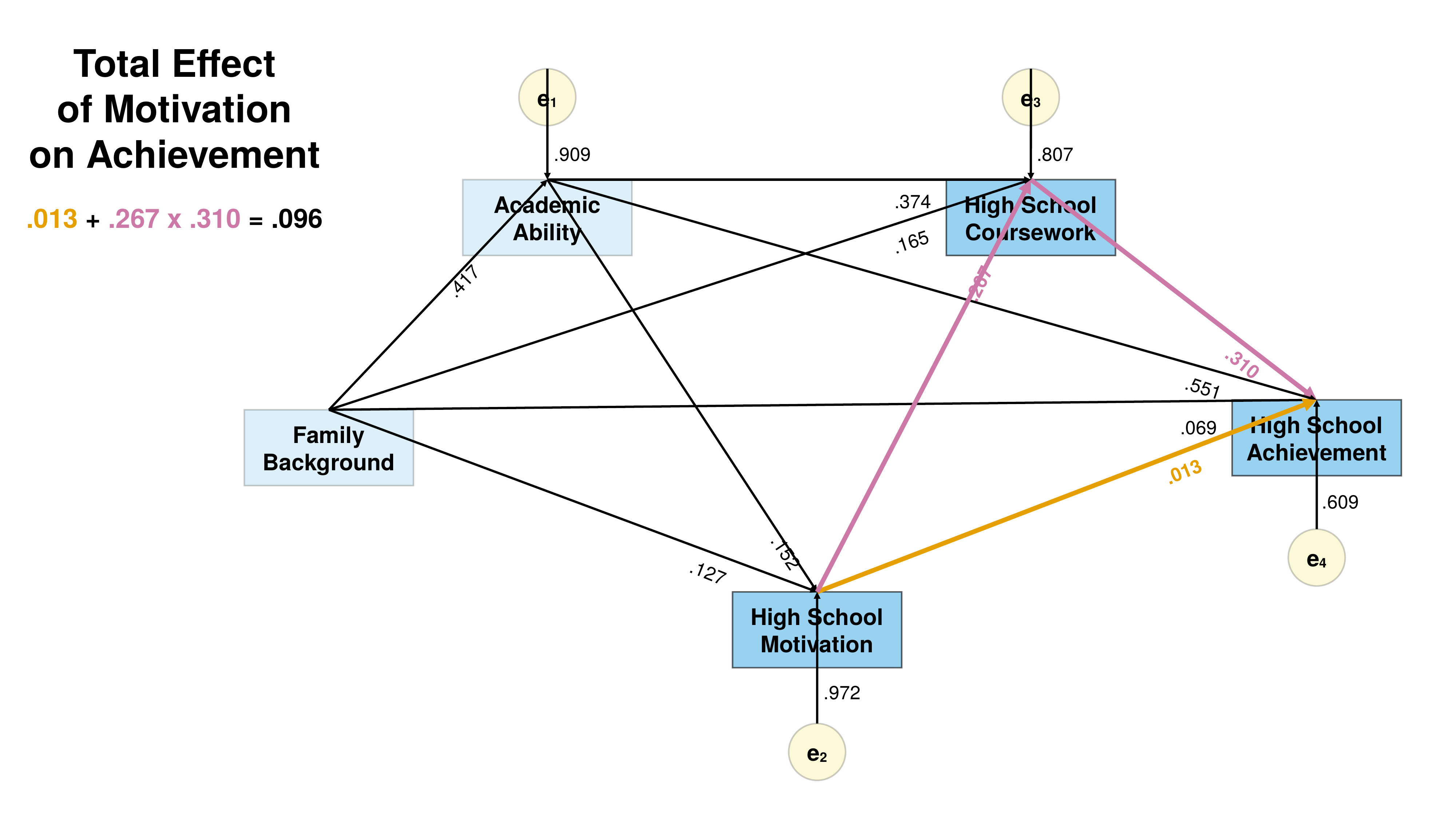

Total Effect
of Motivation
on Achievement

e1
e3
.909
.807

.374
Academic
Ability
High School
Coursework
.013 + .267 x .310 = .096
.165
.417
.267
.310
.551

High School
Achievement

.069
Family
Background
.013
.609

.152
e4
.127

High School
Motivation
.972

e2